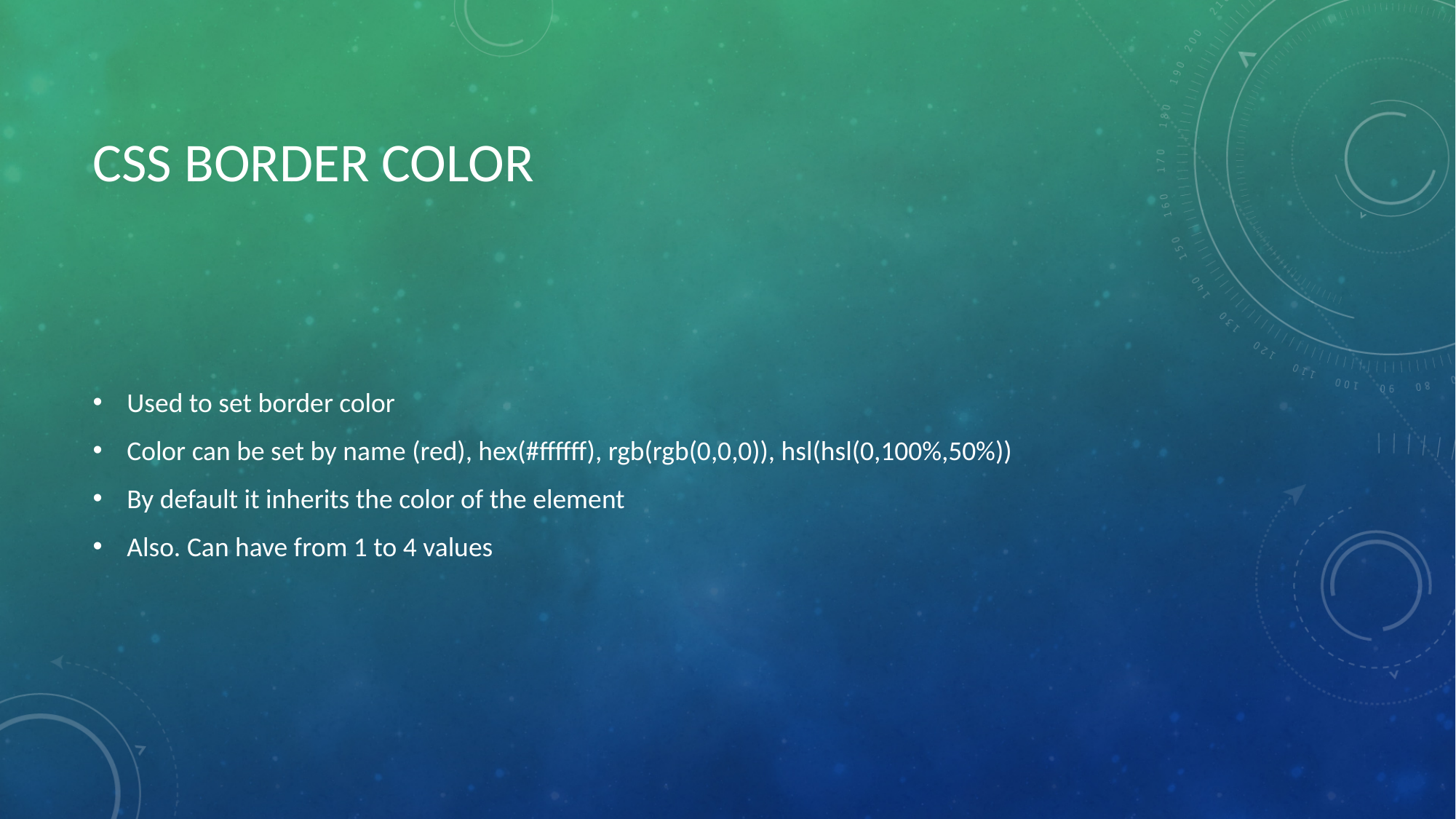

# CSS Border COLOR
Used to set border color
Color can be set by name (red), hex(#ffffff), rgb(rgb(0,0,0)), hsl(hsl(0,100%,50%))
By default it inherits the color of the element
Also. Can have from 1 to 4 values